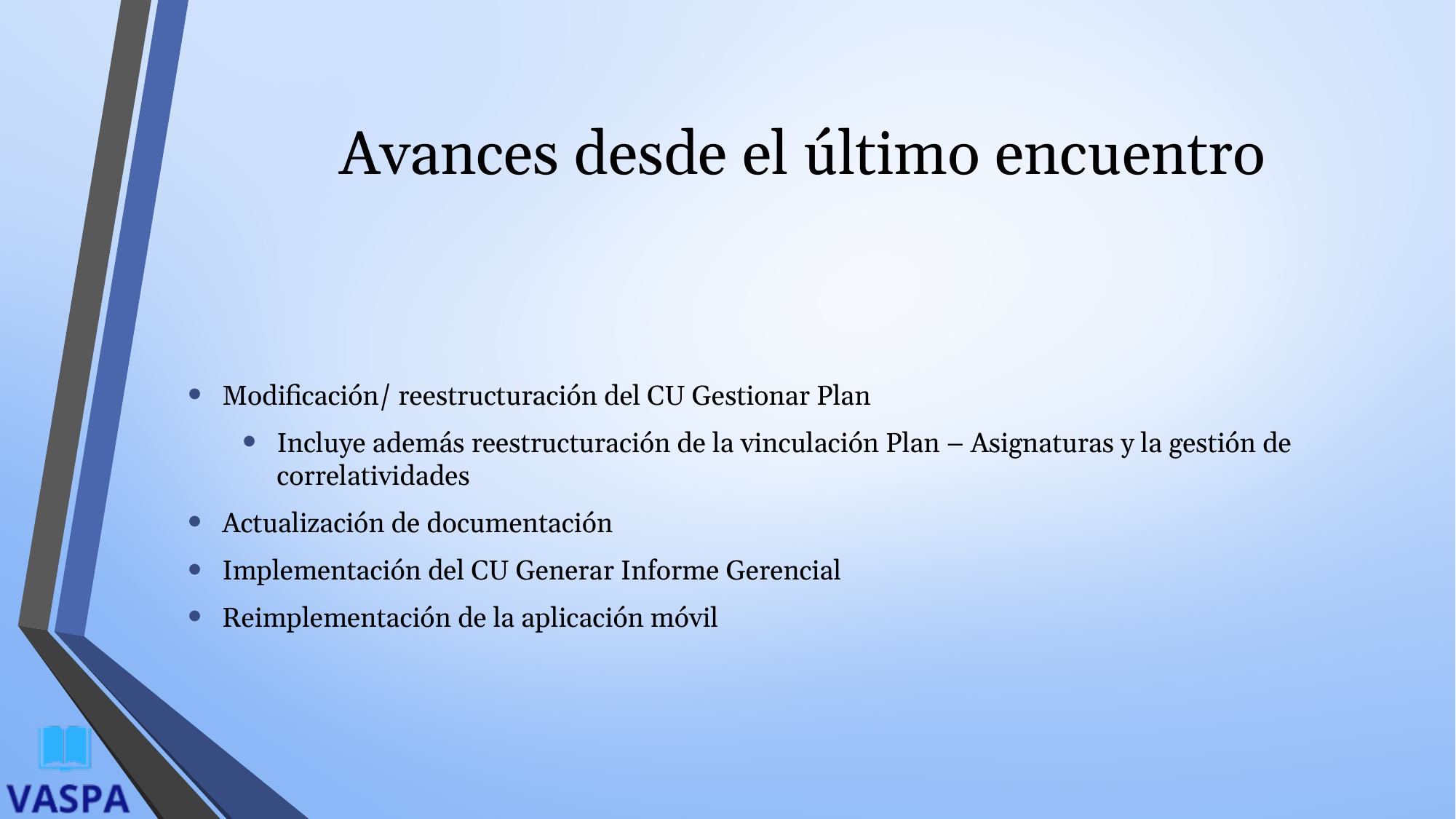

# Avances desde el último encuentro
Modificación/ reestructuración del CU Gestionar Plan
Incluye además reestructuración de la vinculación Plan – Asignaturas y la gestión de correlatividades
Actualización de documentación
Implementación del CU Generar Informe Gerencial
Reimplementación de la aplicación móvil